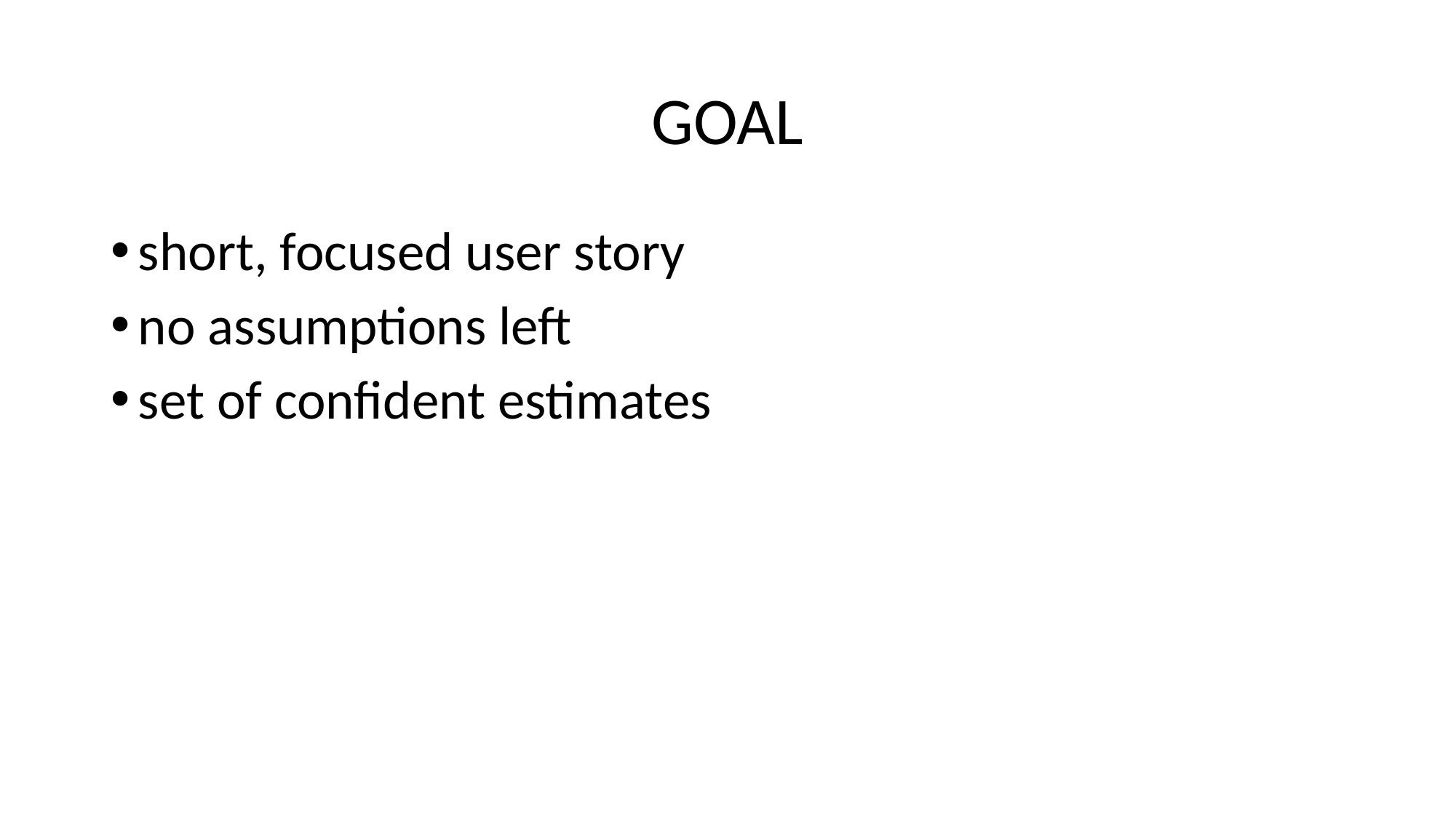

# GOAL
short, focused user story
no assumptions left
set of confident estimates